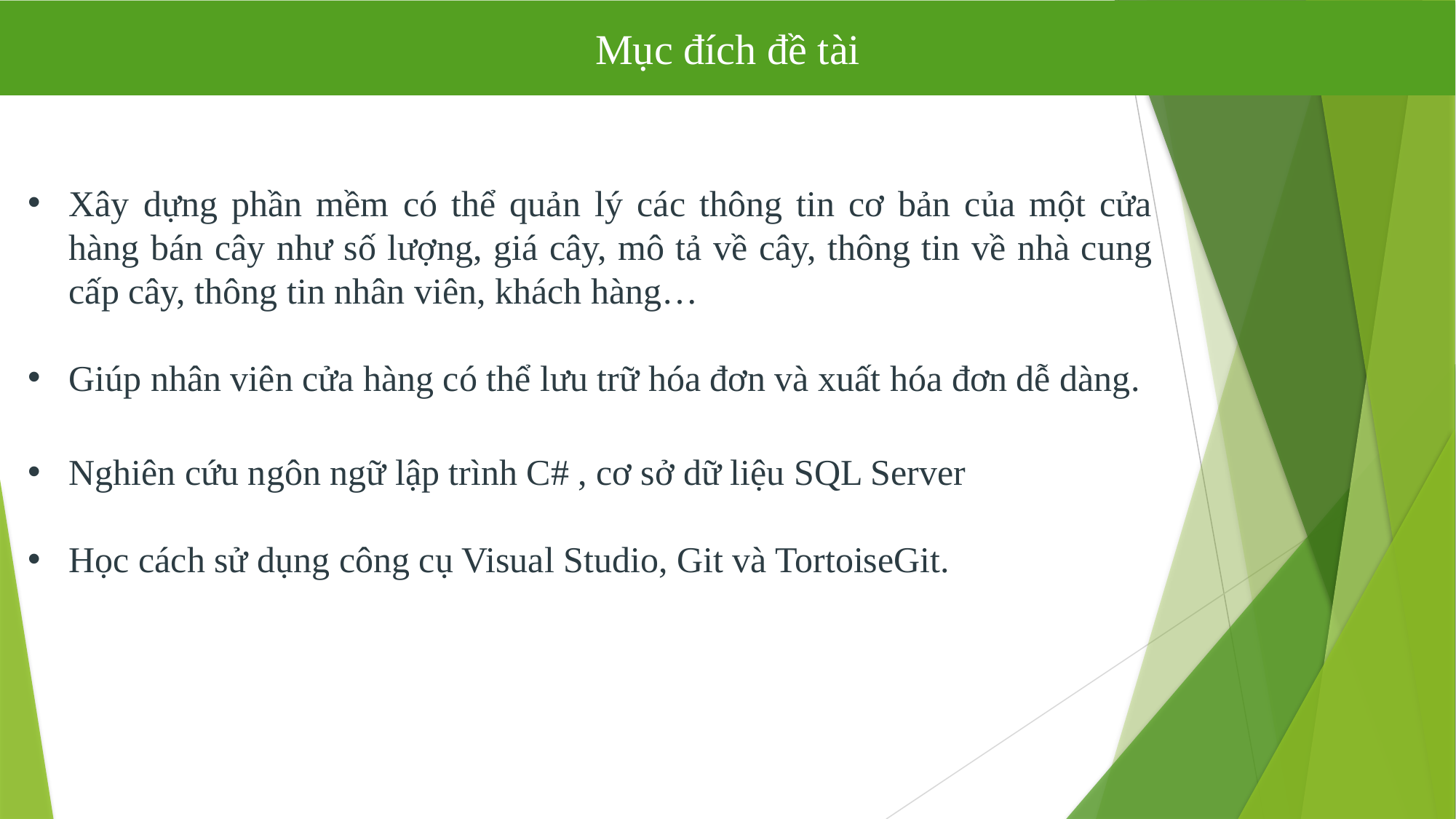

Mục đích đề tài
Xây dựng phần mềm có thể quản lý các thông tin cơ bản của một cửa hàng bán cây như số lượng, giá cây, mô tả về cây, thông tin về nhà cung cấp cây, thông tin nhân viên, khách hàng…

Giúp nhân viên cửa hàng có thể lưu trữ hóa đơn và xuất hóa đơn dễ dàng.

Nghiên cứu ngôn ngữ lập trình C# , cơ sở dữ liệu SQL Server

Học cách sử dụng công cụ Visual Studio, Git và TortoiseGit.